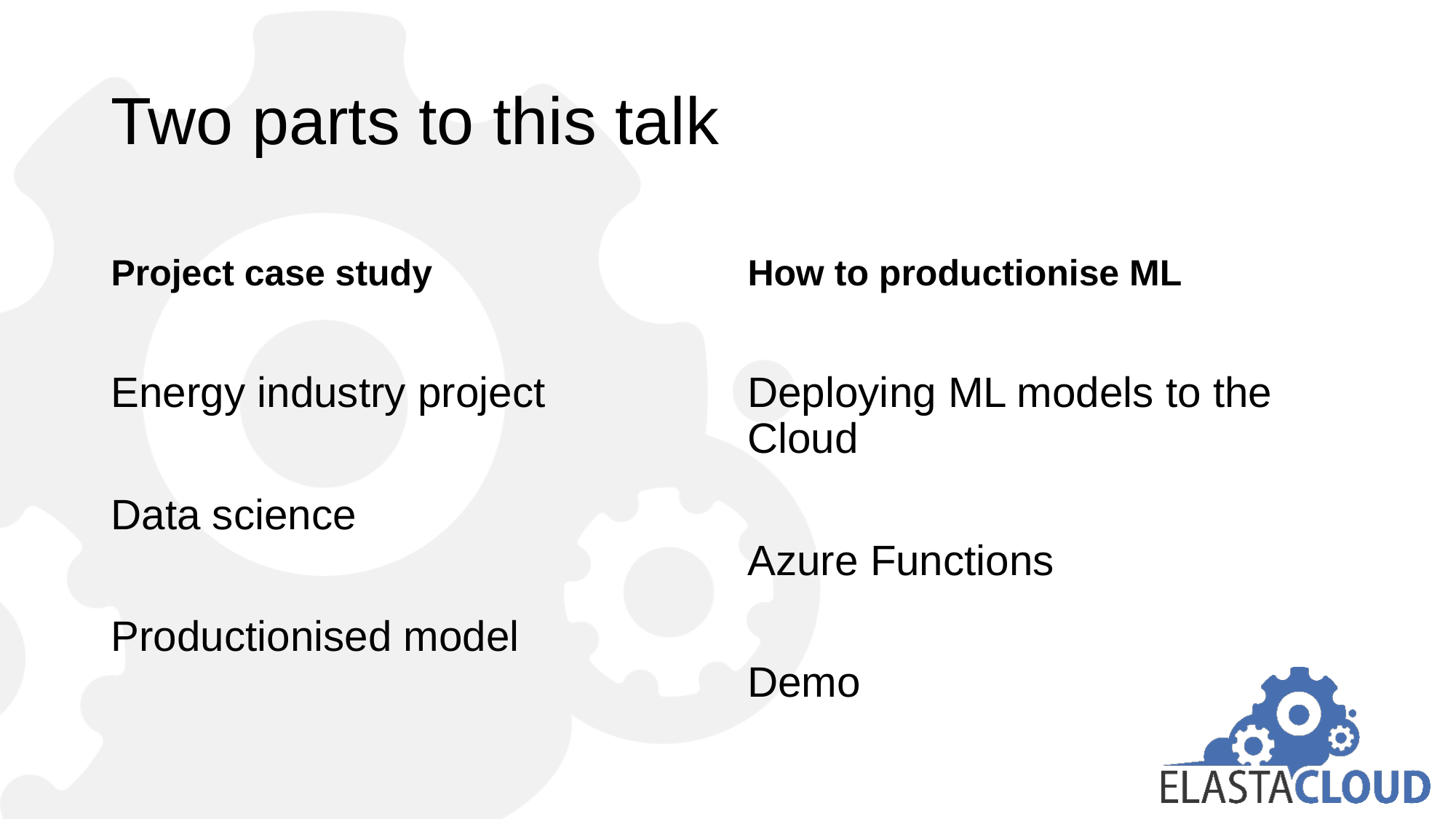

# Two parts to this talk
Project case study
How to productionise ML

Energy industry project

Data science

Productionised model

Deploying ML models to the Cloud

Azure Functions

Demo